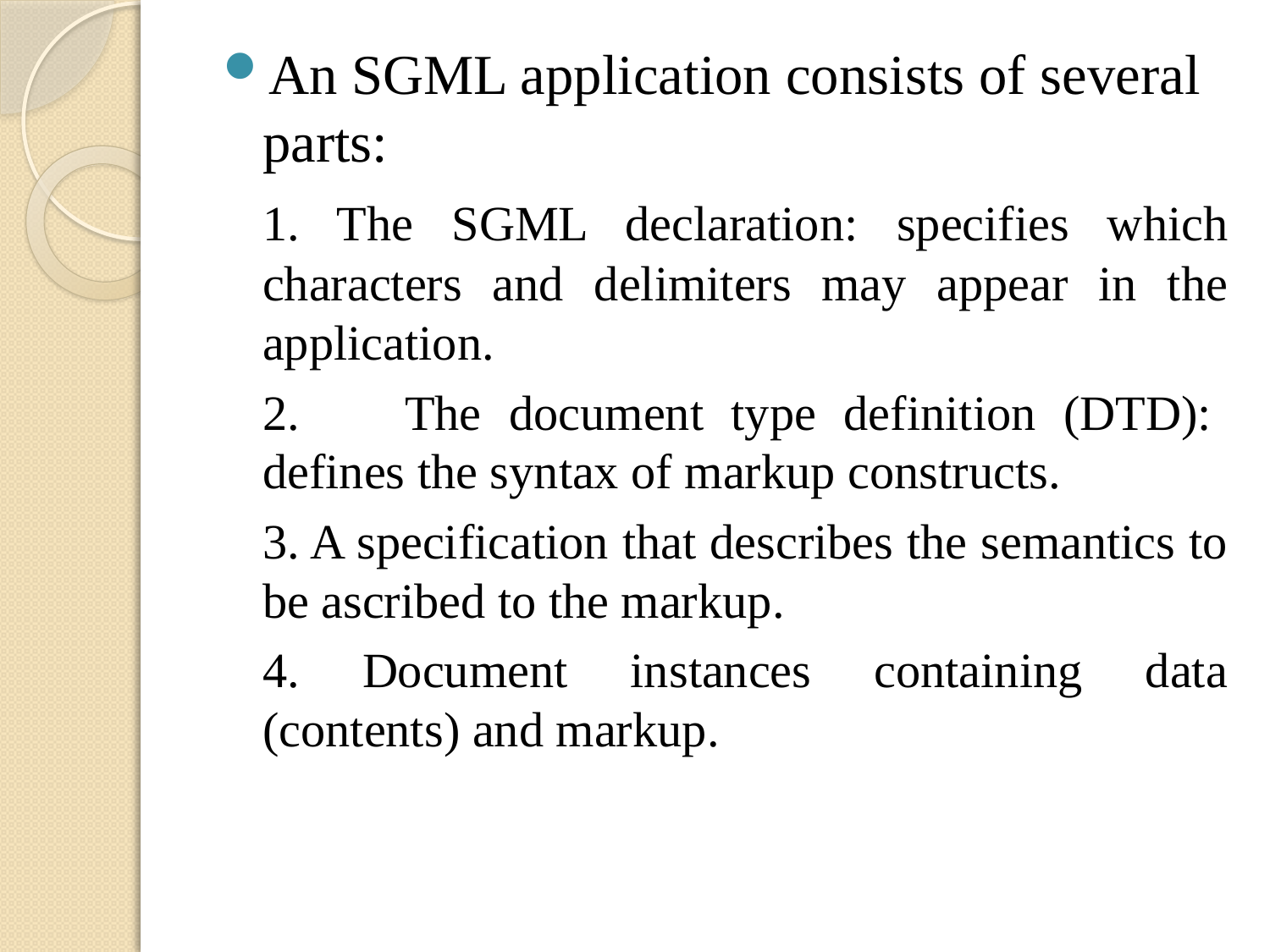

An SGML application consists of several parts:
	1. The SGML declaration: specifies which characters and delimiters may appear in the application.
	2. 	The document type definition (DTD):	defines the syntax of markup constructs.
	3. A specification that describes the semantics to be ascribed to the markup.
	4. Document instances containing data (contents) and markup.